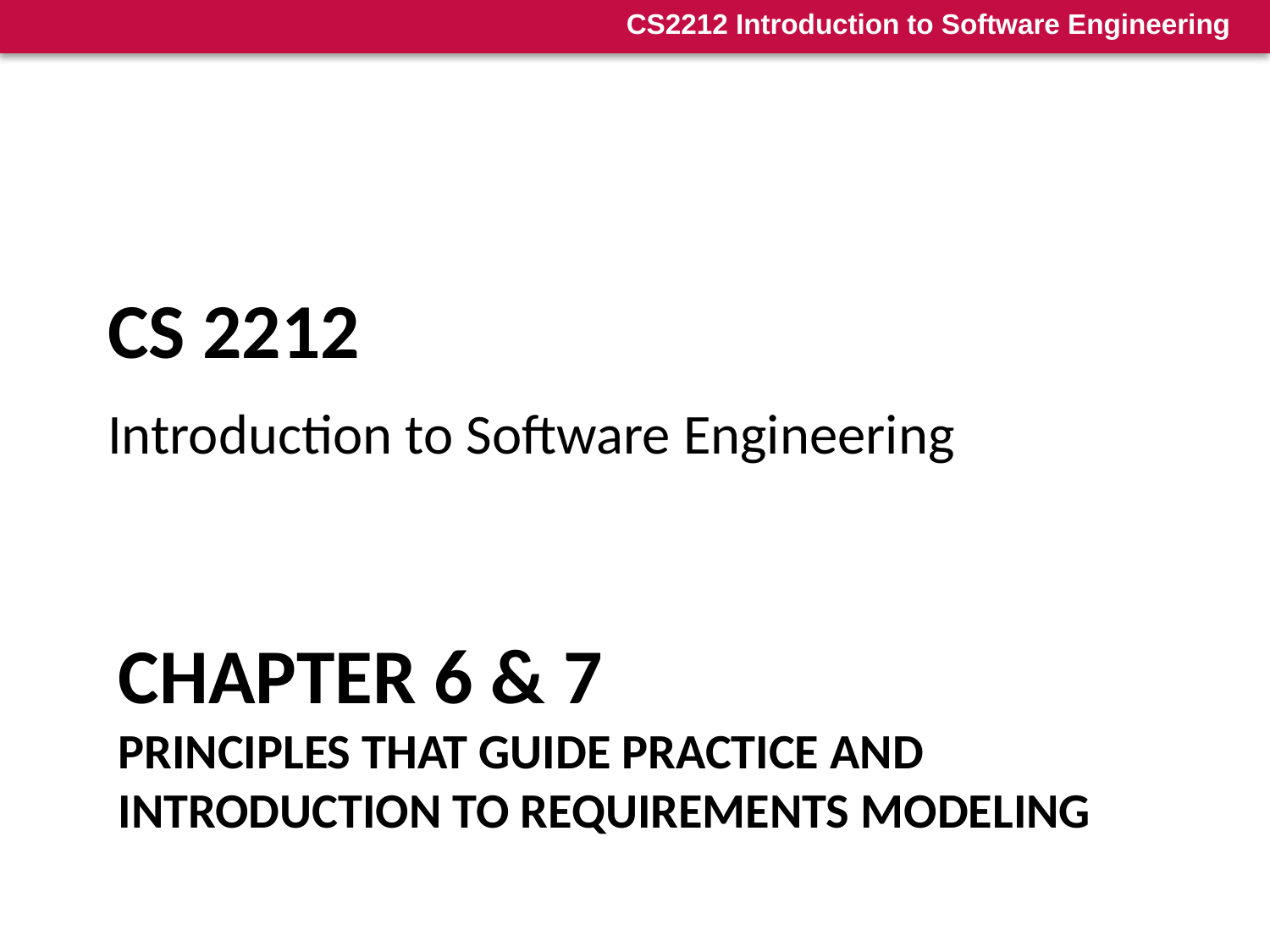

# CS 2212
Introduction to Software Engineering

Chapter 6 & 7
Principles that Guide Practice and Introduction to Requirements Modeling